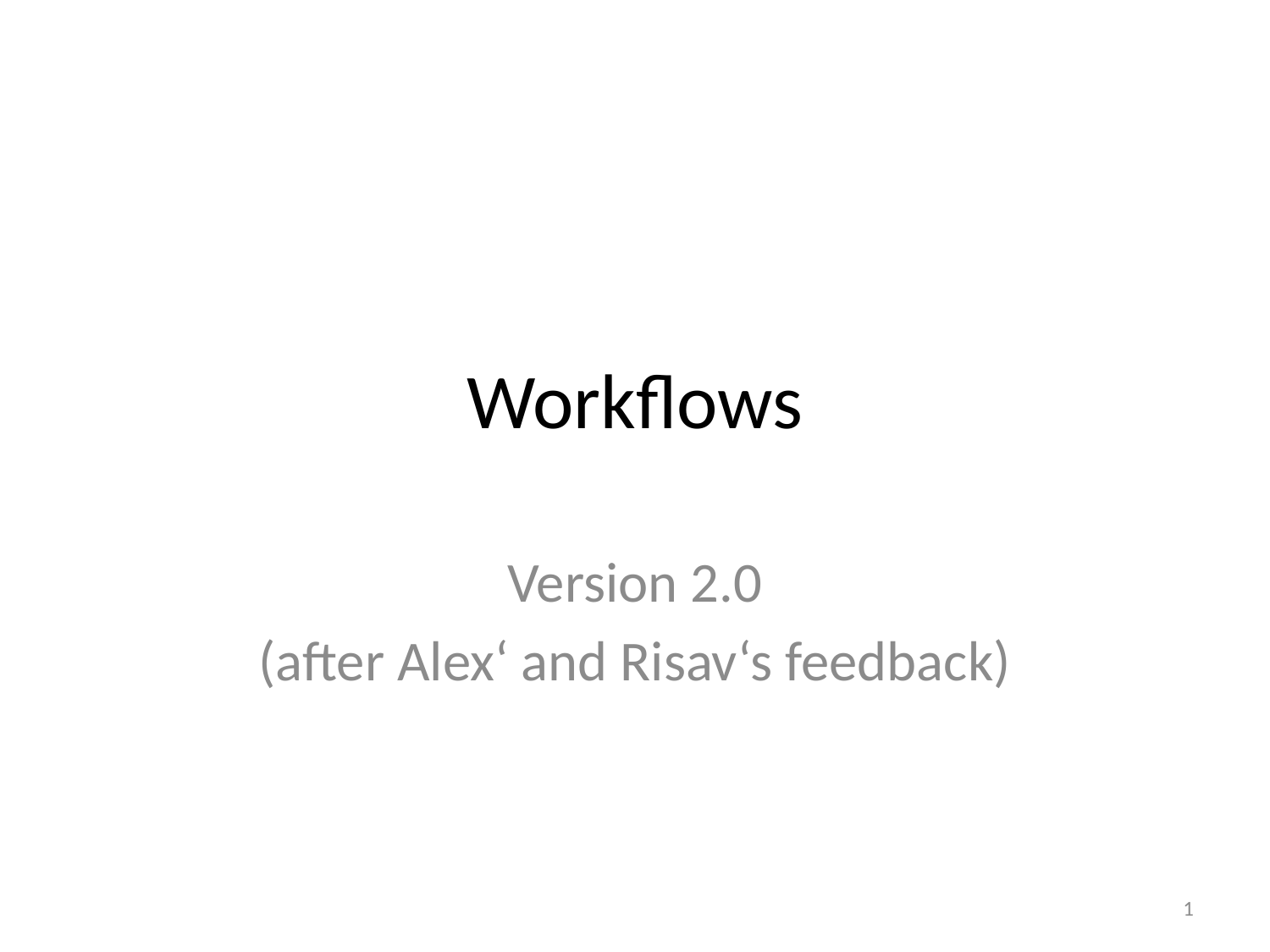

# Workflows
Version 2.0
(after Alex‘ and Risav‘s feedback)
1